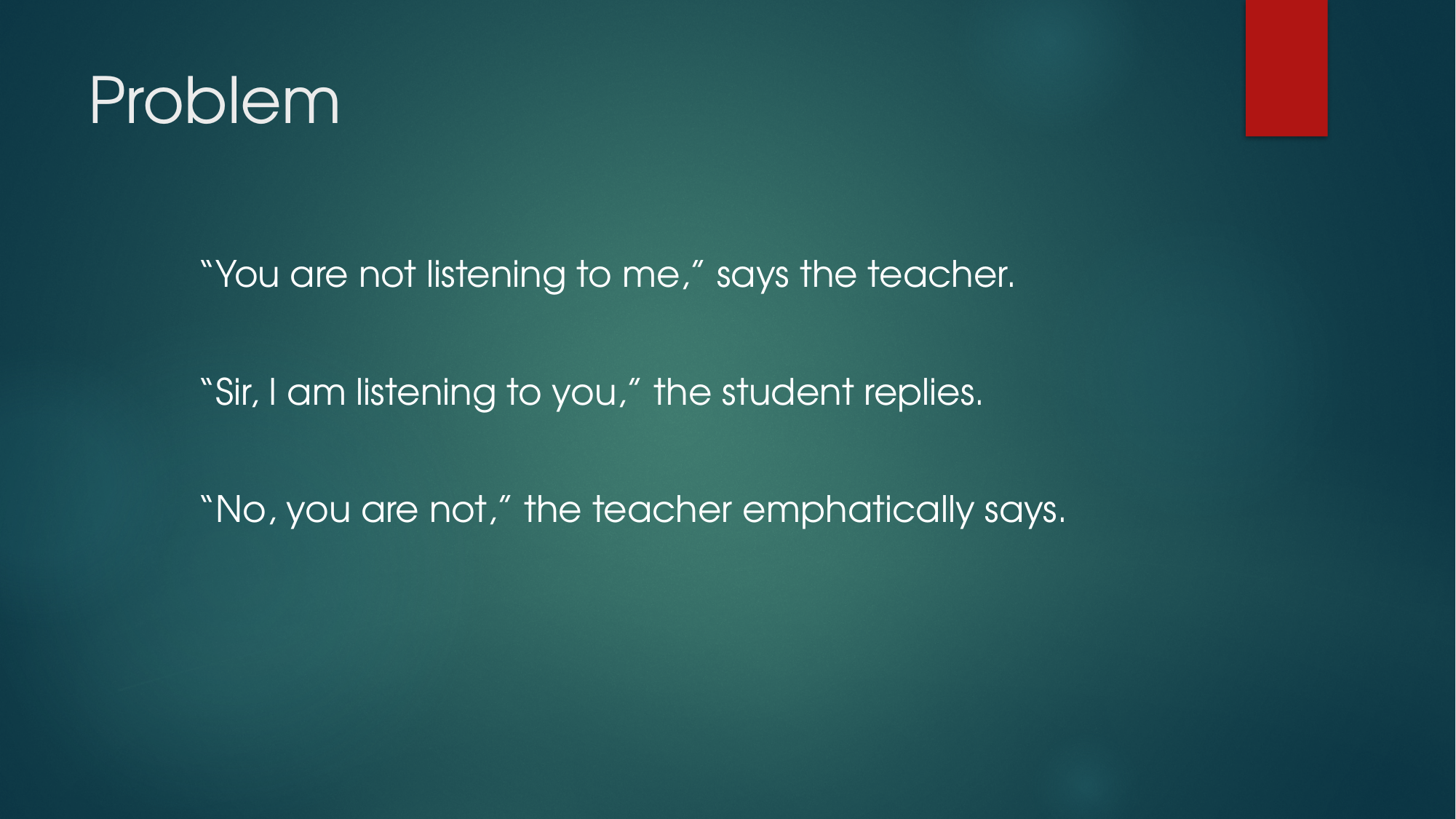

# Problem
“You are not listening to me,” says the teacher.

“Sir, I am listening to you,” the student replies.

“No, you are not,” the teacher emphatically says.